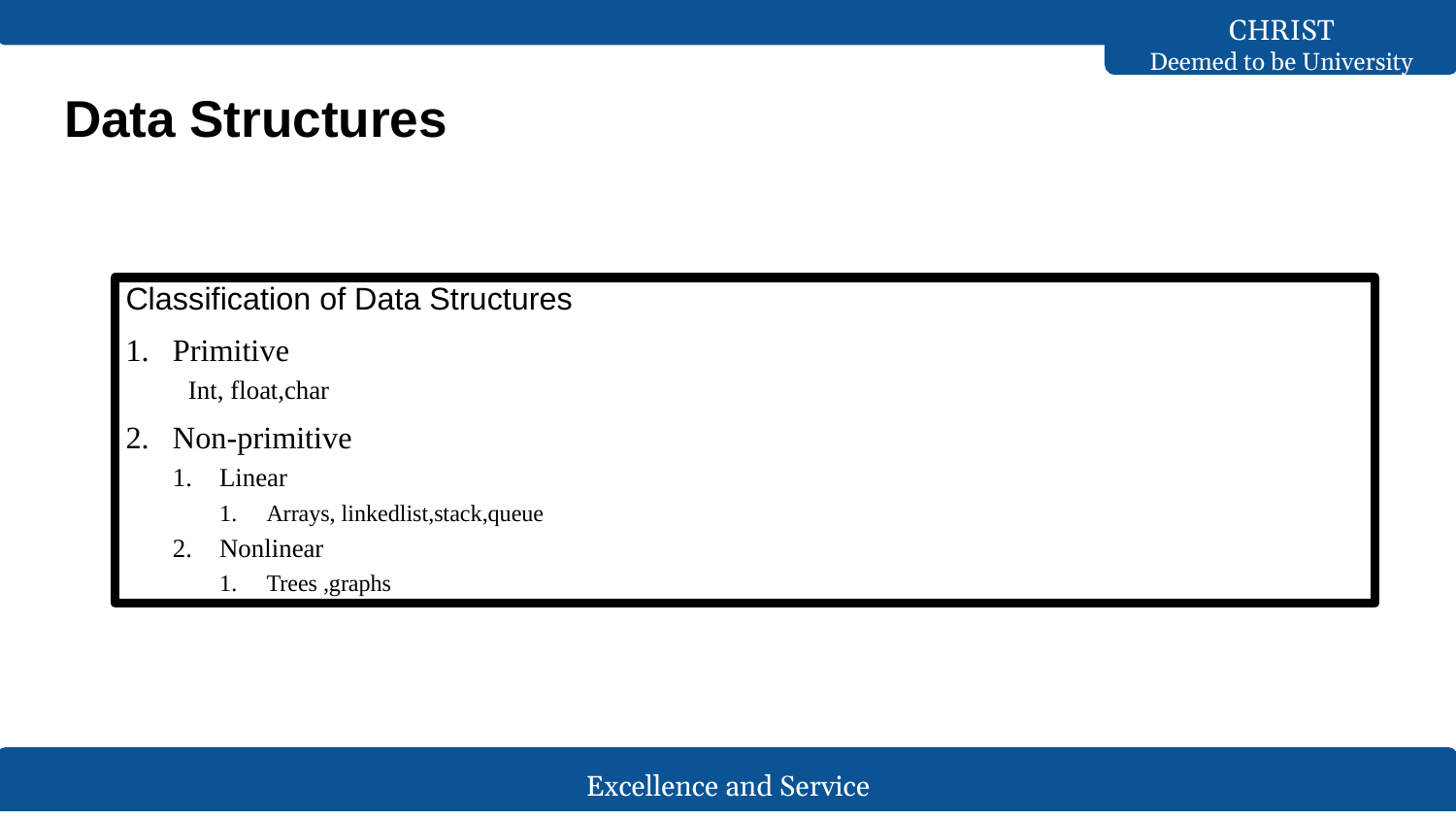

# Data Structures

Classification of Data Structures
Primitive
Int, float,char
Non-primitive
Linear
Arrays, linkedlist,stack,queue
Nonlinear
Trees ,graphs